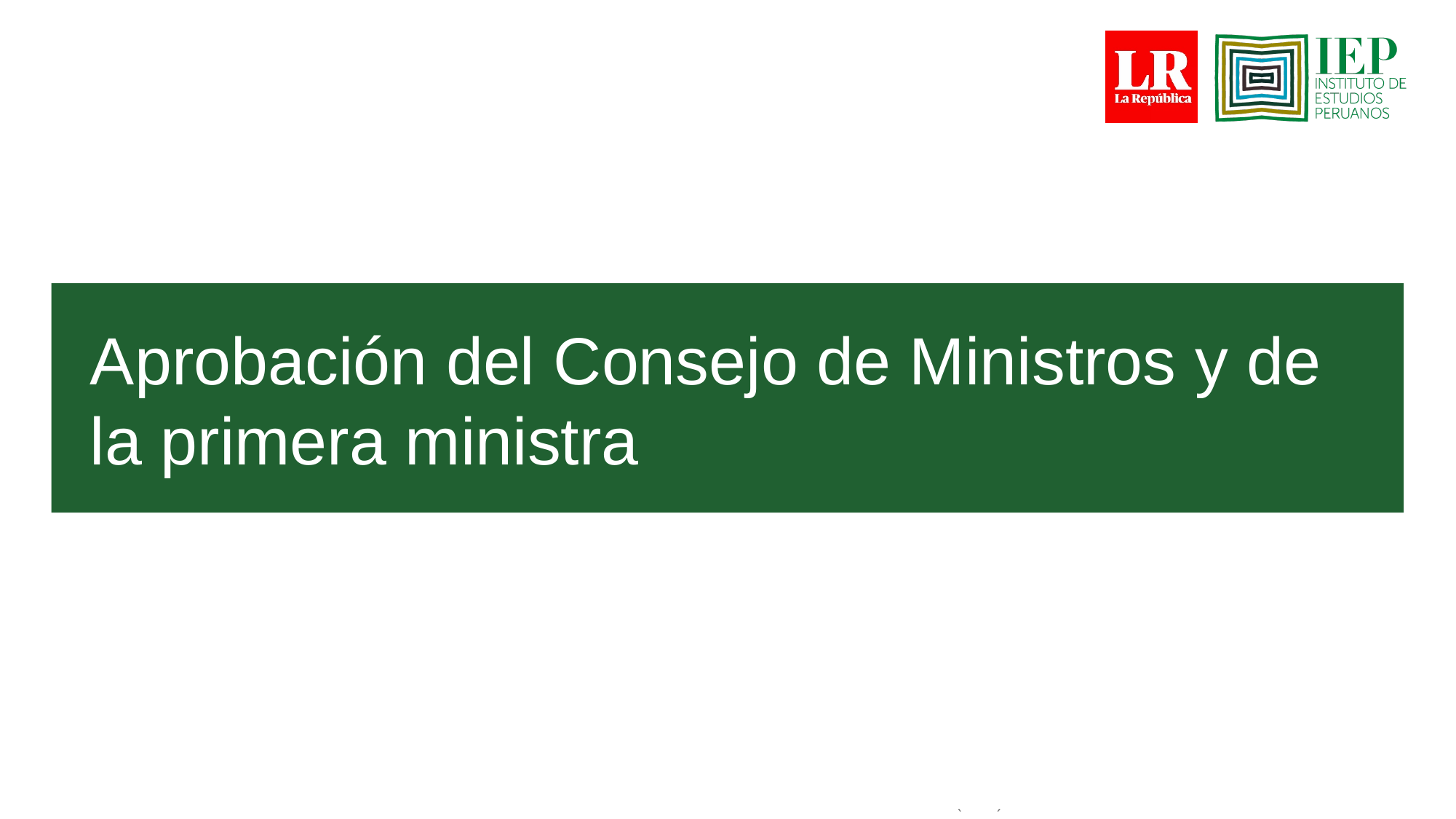

# Aprobación del Consejo de Ministros y de la primera ministra